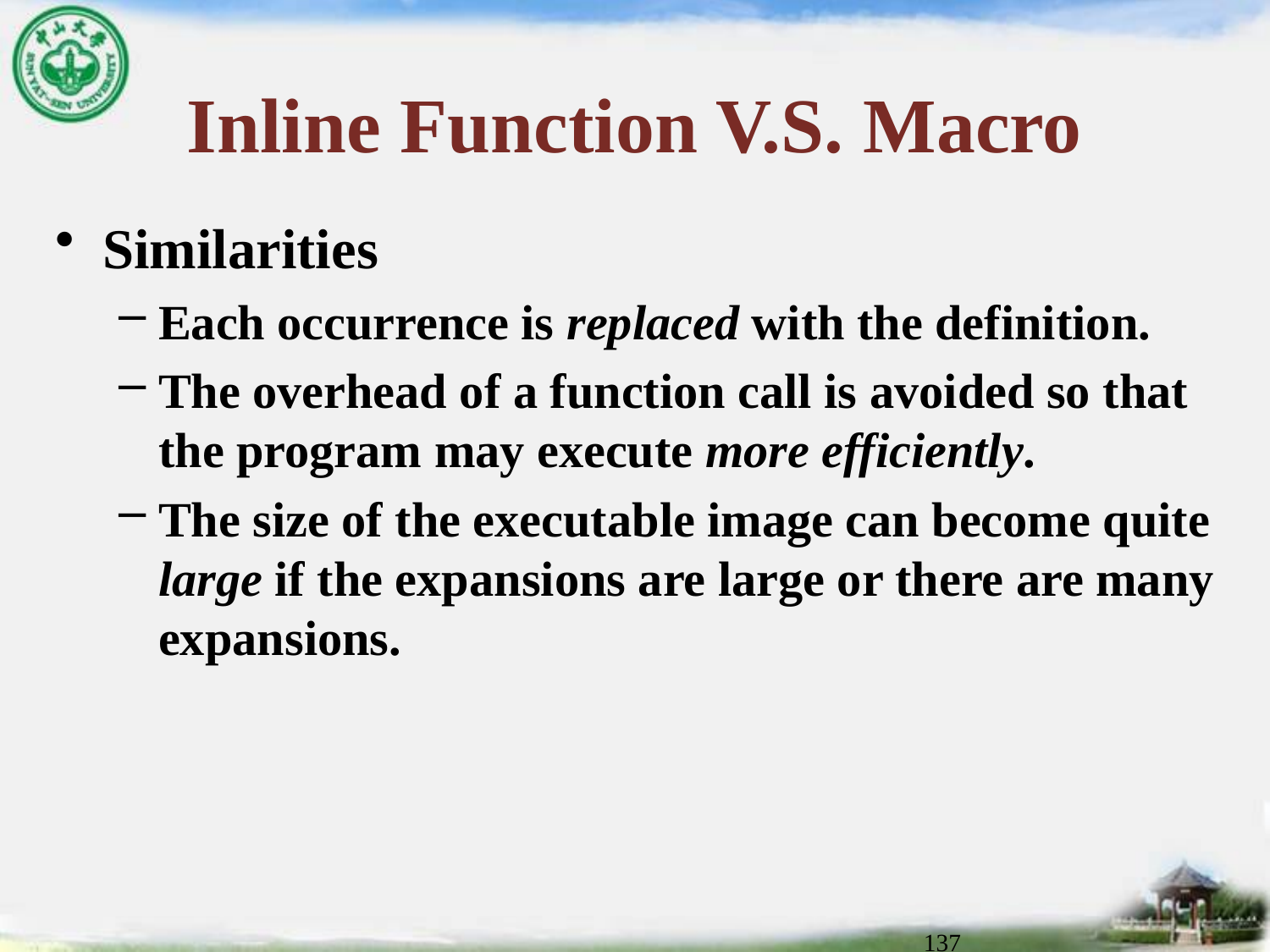

# Inline Function V.S. Macro
Similarities
Each occurrence is replaced with the definition.
The overhead of a function call is avoided so that the program may execute more efficiently.
The size of the executable image can become quite large if the expansions are large or there are many expansions.

137